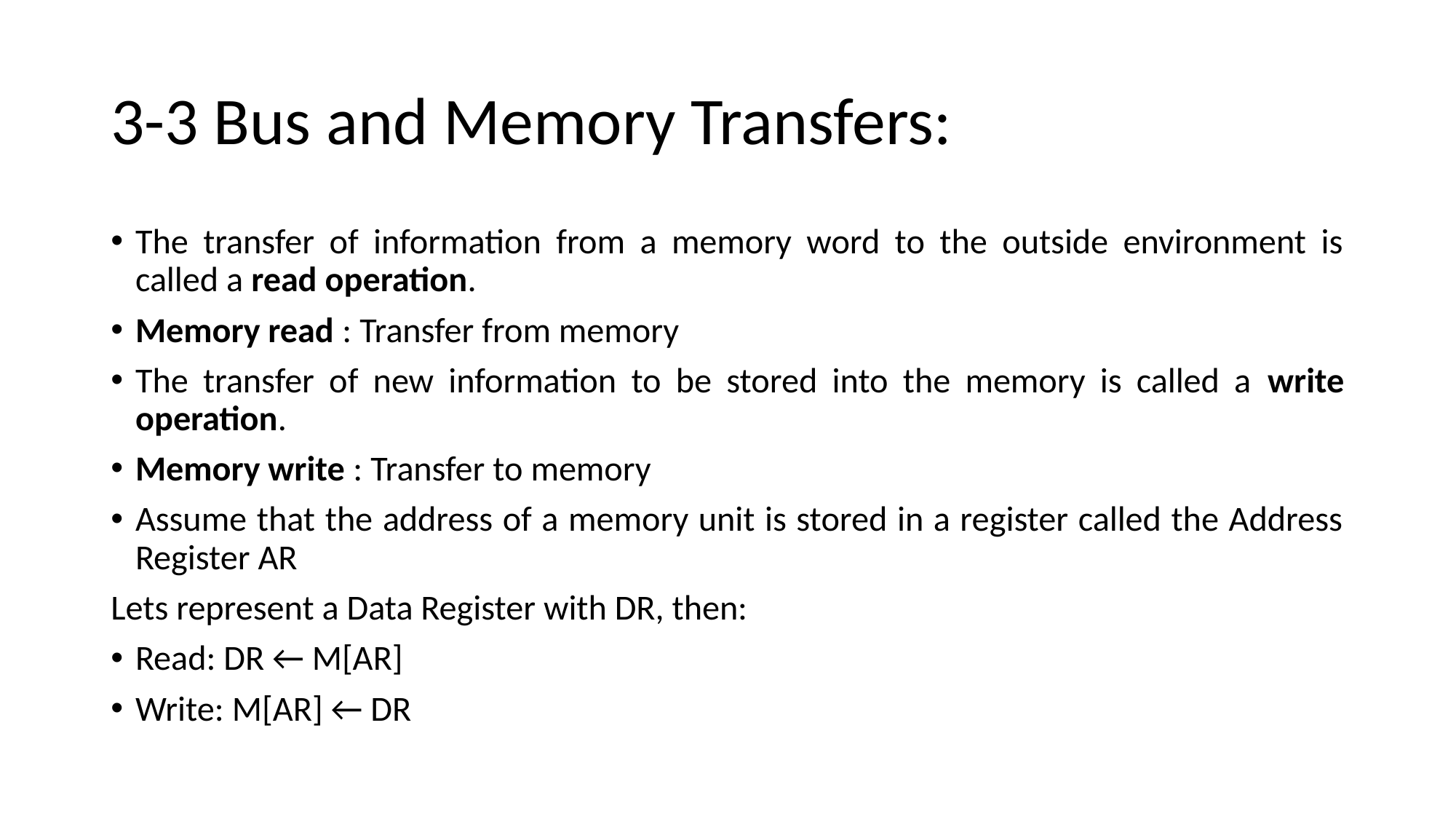

# 3-3 Bus and Memory Transfers:
The transfer of information from a memory word to the outside environment is called a read operation.
Memory read : Transfer from memory
The transfer of new information to be stored into the memory is called a write operation.
Memory write : Transfer to memory
Assume that the address of a memory unit is stored in a register called the Address Register AR
Lets represent a Data Register with DR, then:
Read: DR ← M[AR]
Write: M[AR] ← DR